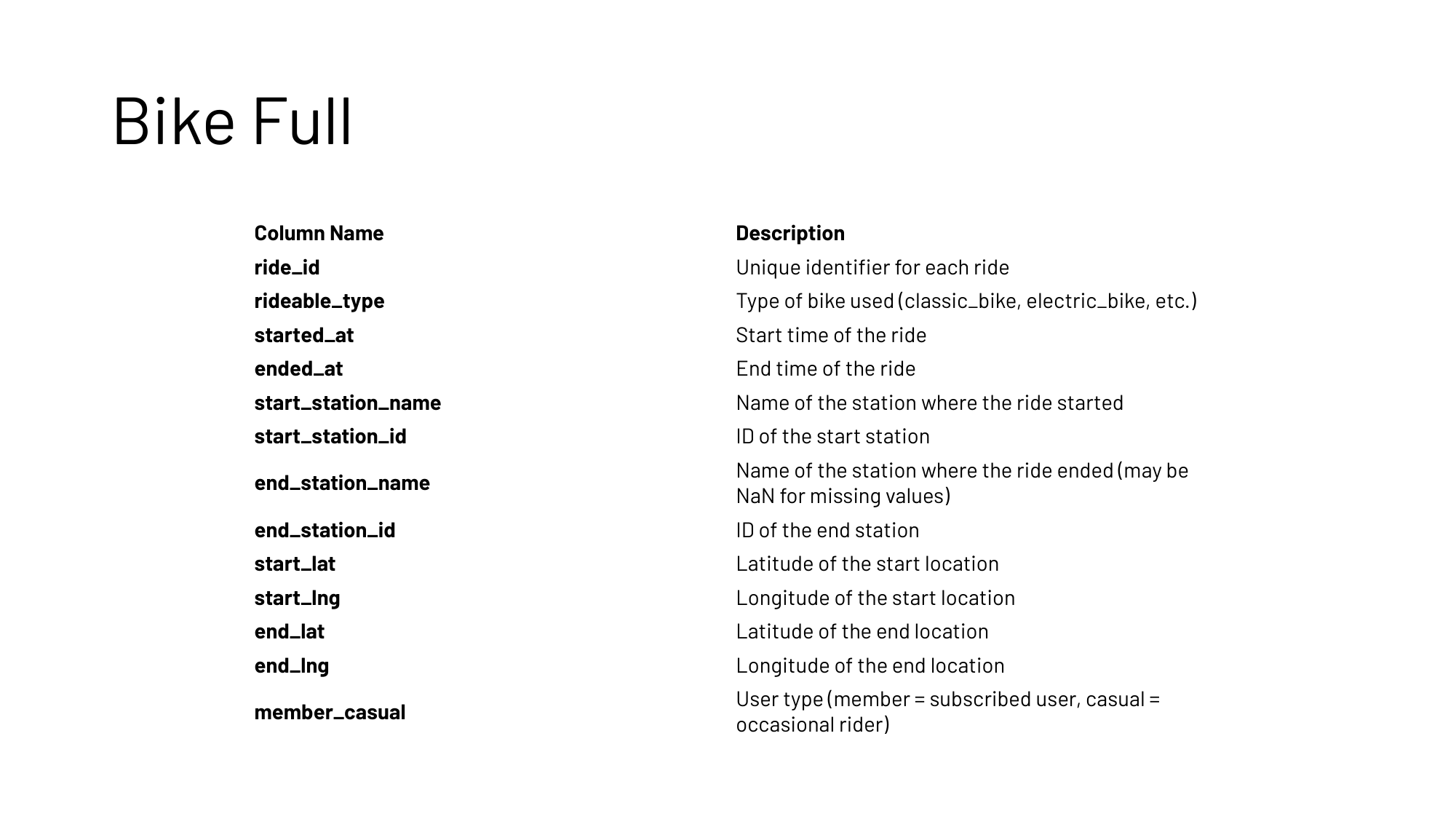

# Bike Full
| Column Name | Description |
| --- | --- |
| ride\_id | Unique identifier for each ride |
| rideable\_type | Type of bike used (classic\_bike, electric\_bike, etc.) |
| started\_at | Start time of the ride |
| ended\_at | End time of the ride |
| start\_station\_name | Name of the station where the ride started |
| start\_station\_id | ID of the start station |
| end\_station\_name | Name of the station where the ride ended (may be NaN for missing values) |
| end\_station\_id | ID of the end station |
| start\_lat | Latitude of the start location |
| start\_lng | Longitude of the start location |
| end\_lat | Latitude of the end location |
| end\_lng | Longitude of the end location |
| member\_casual | User type (member = subscribed user, casual = occasional rider) |